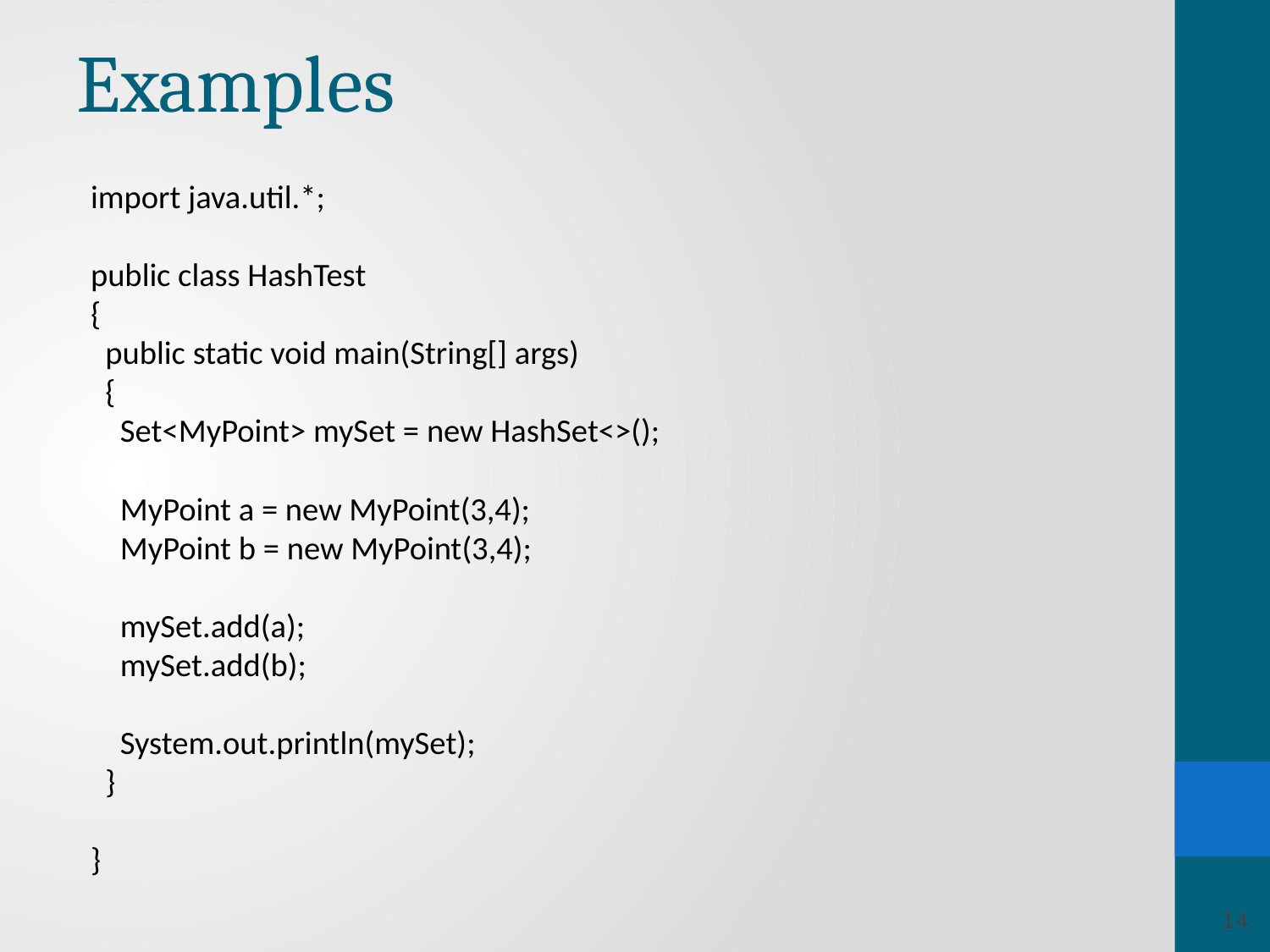

# Examples
import java.util.*;
public class HashTest
{
  public static void main(String[] args)
  {
    Set<MyPoint> mySet = new HashSet<>();
    MyPoint a = new MyPoint(3,4);
    MyPoint b = new MyPoint(3,4);
    mySet.add(a);
    mySet.add(b);
    System.out.println(mySet);
  }
}